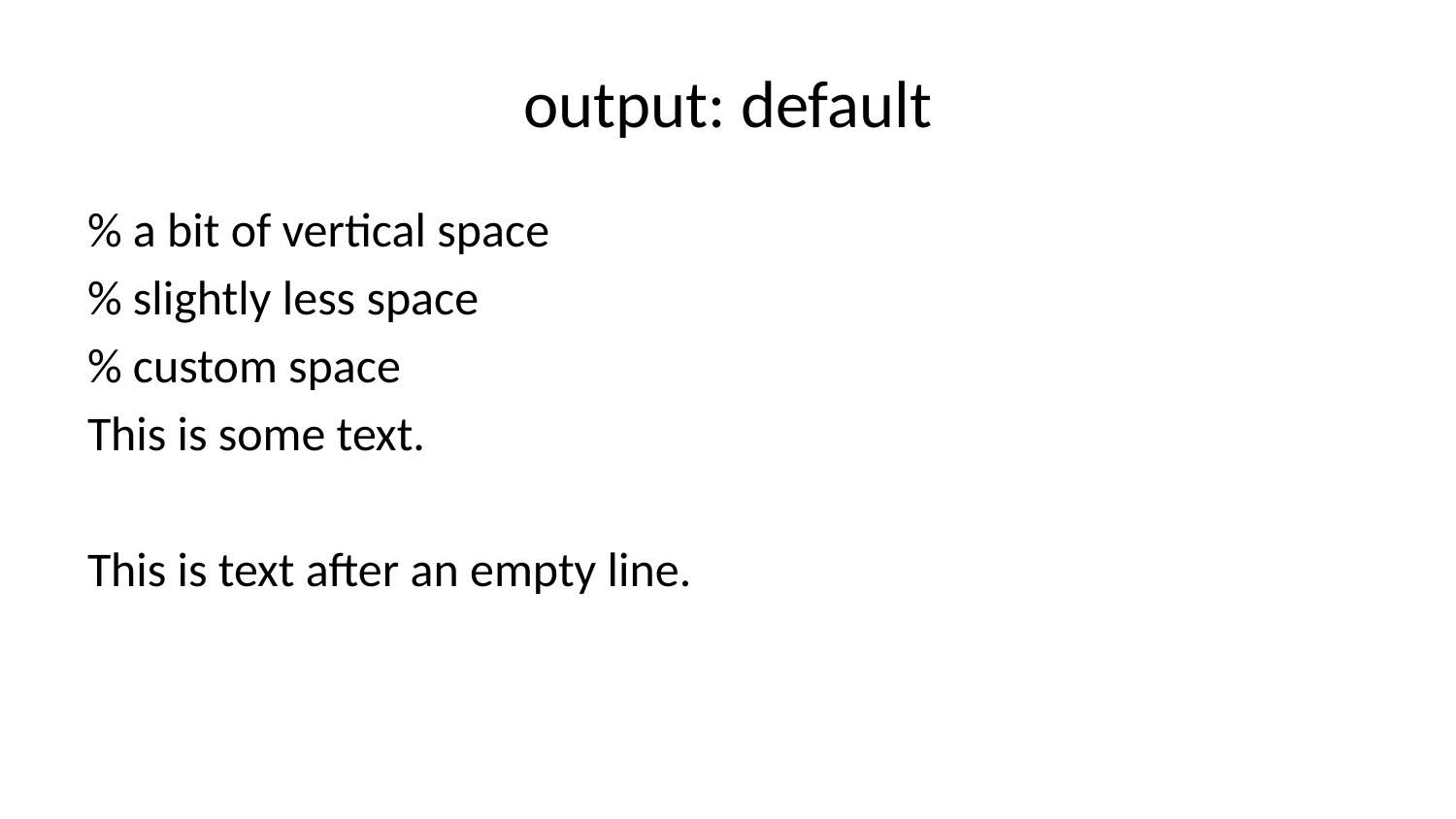

# output: default
% a bit of vertical space
% slightly less space
% custom space
This is some text.

This is text after an empty line.